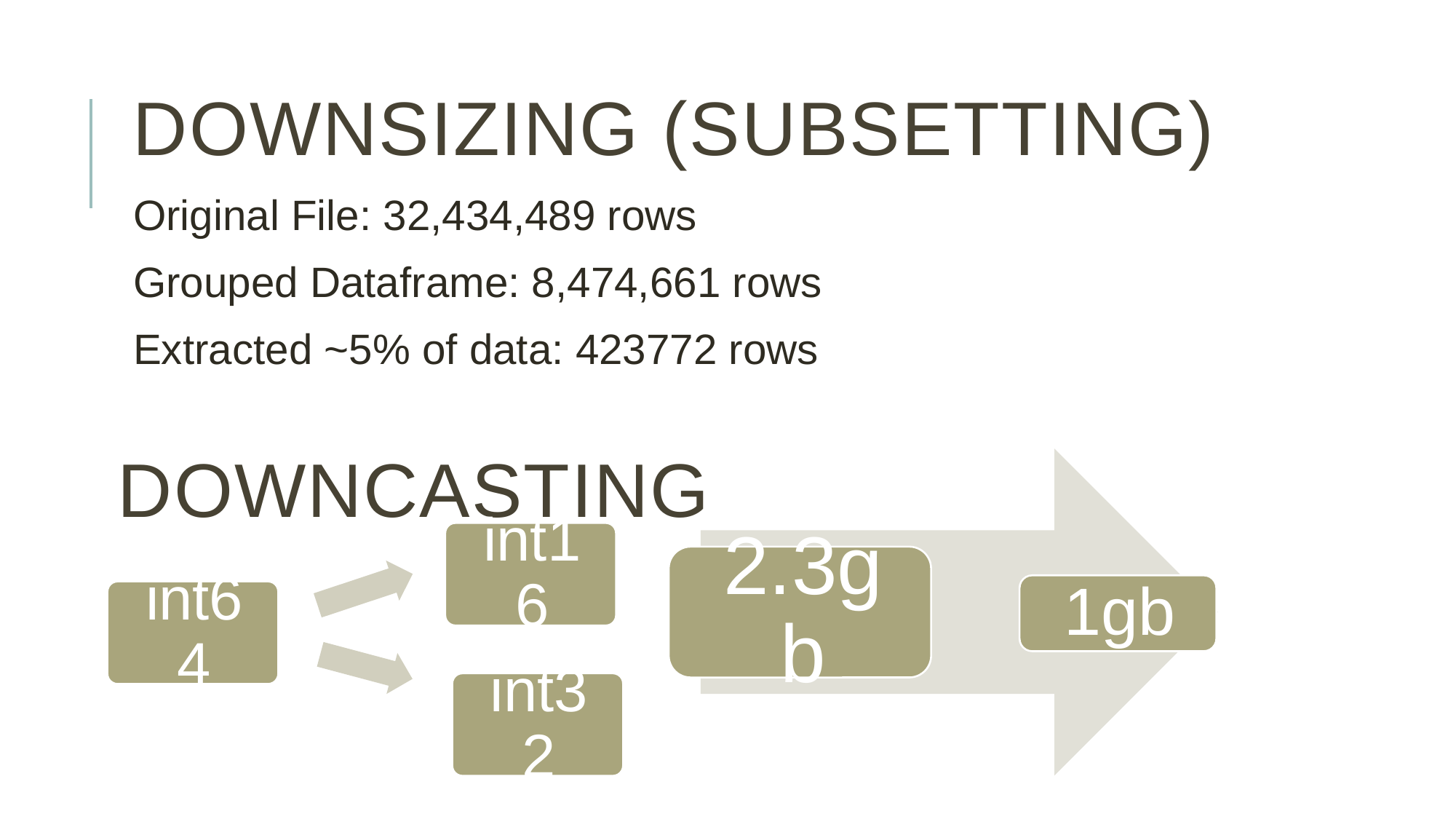

# Downsizing (Subsetting)
Original File: 32,434,489 rows
Grouped Dataframe: 8,474,661 rows
Extracted ~5% of data: 423772 rows

Downcasting
2.3gb
1gb
int64

int32

int16